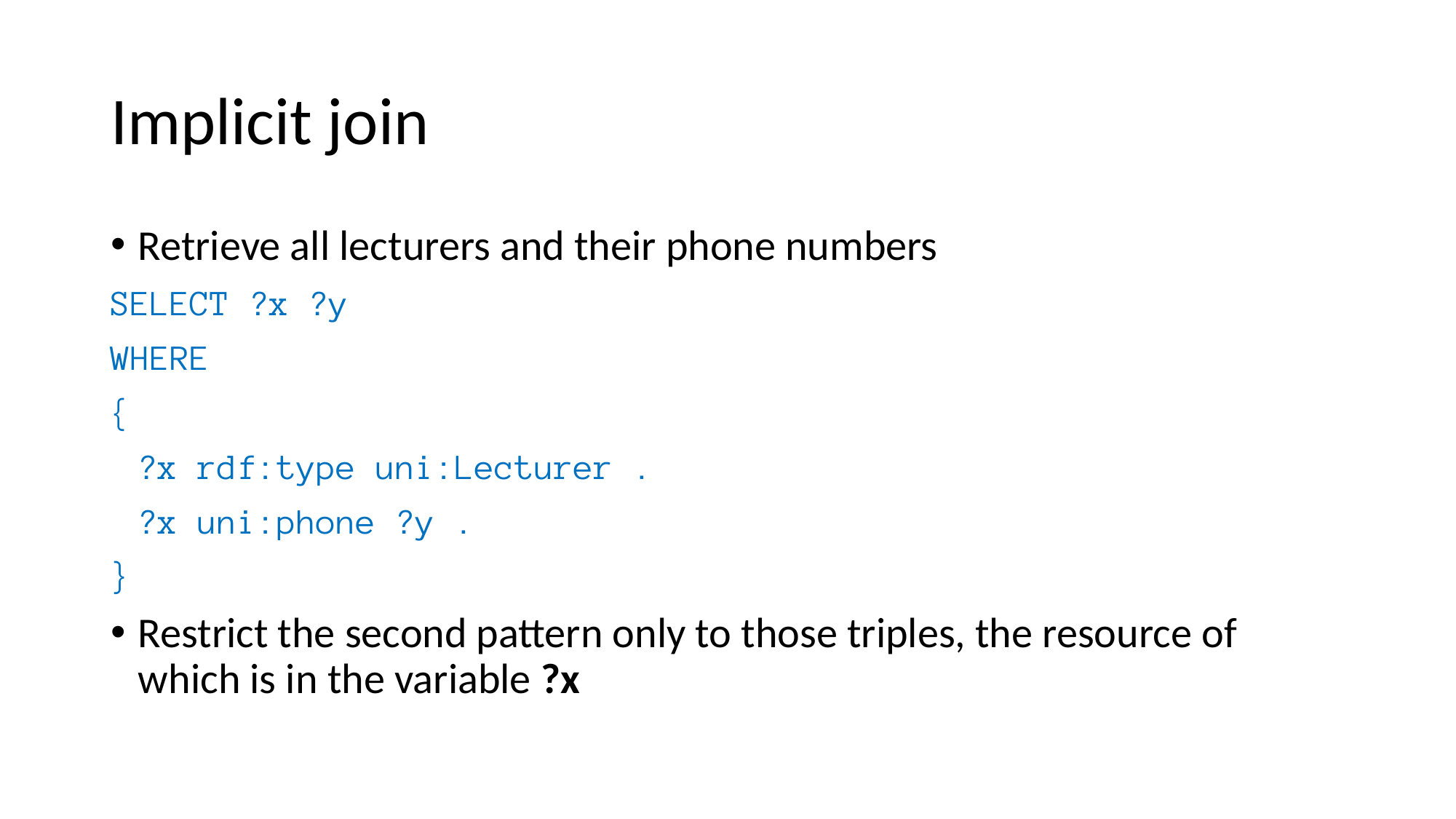

# Implicit join
Retrieve all lecturers and their phone numbers
SELECT ?x ?y
WHERE
{
	?x rdf:type uni:Lecturer .
	?x uni:phone ?y .
}
Restrict the second pattern only to those triples, the resource of which is in the variable ?x